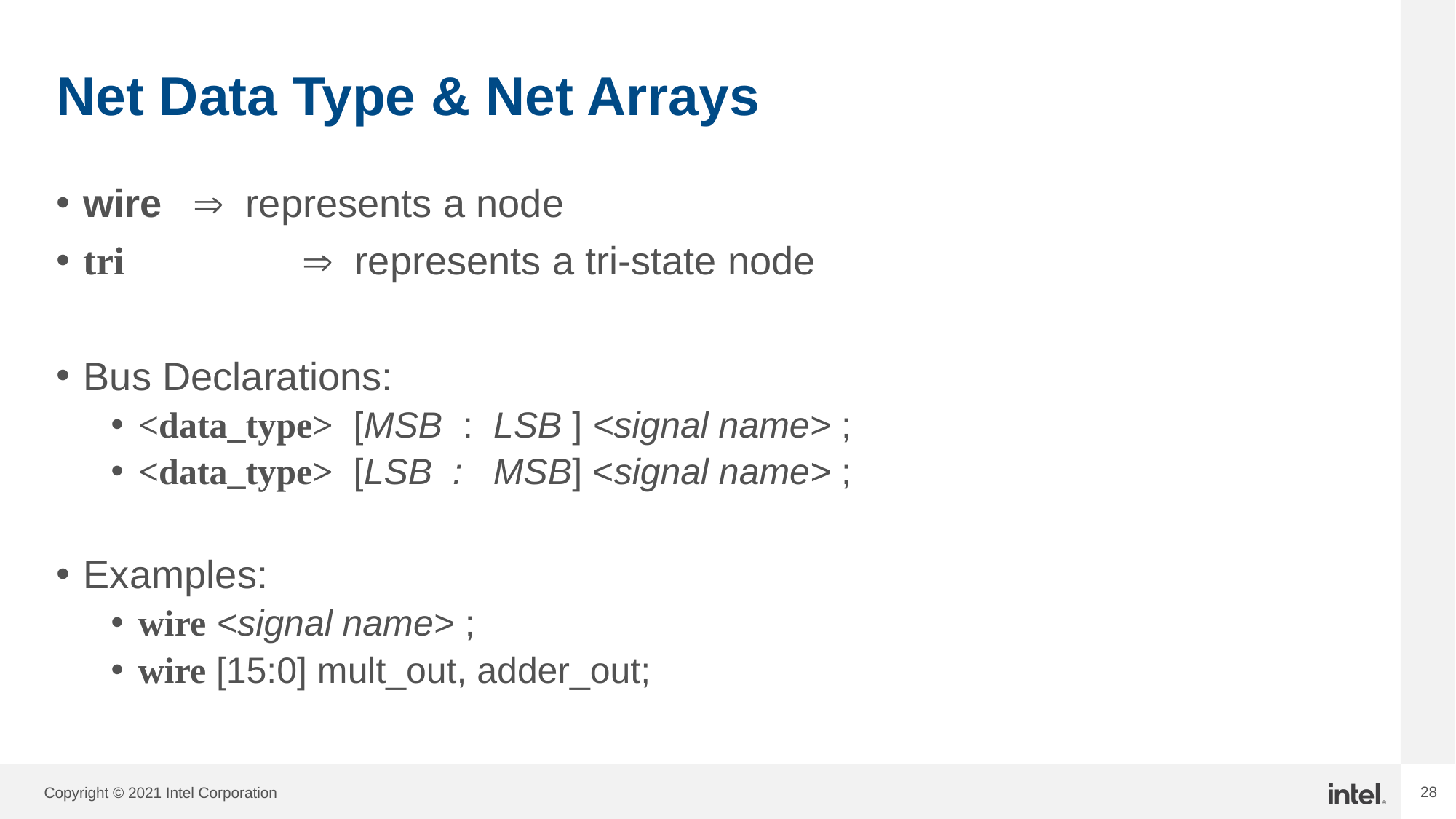

# Net Data Type & Net Arrays
wire	⇒  represents a node
tri  	    	⇒  represents a tri-state node

Bus Declarations:
<data_type>  [MSB  :  LSB ] <signal name> ;
<data_type>  [LSB  :   MSB] <signal name> ;

Examples:
wire <signal name> ;
wire [15:0] mult_out, adder_out;